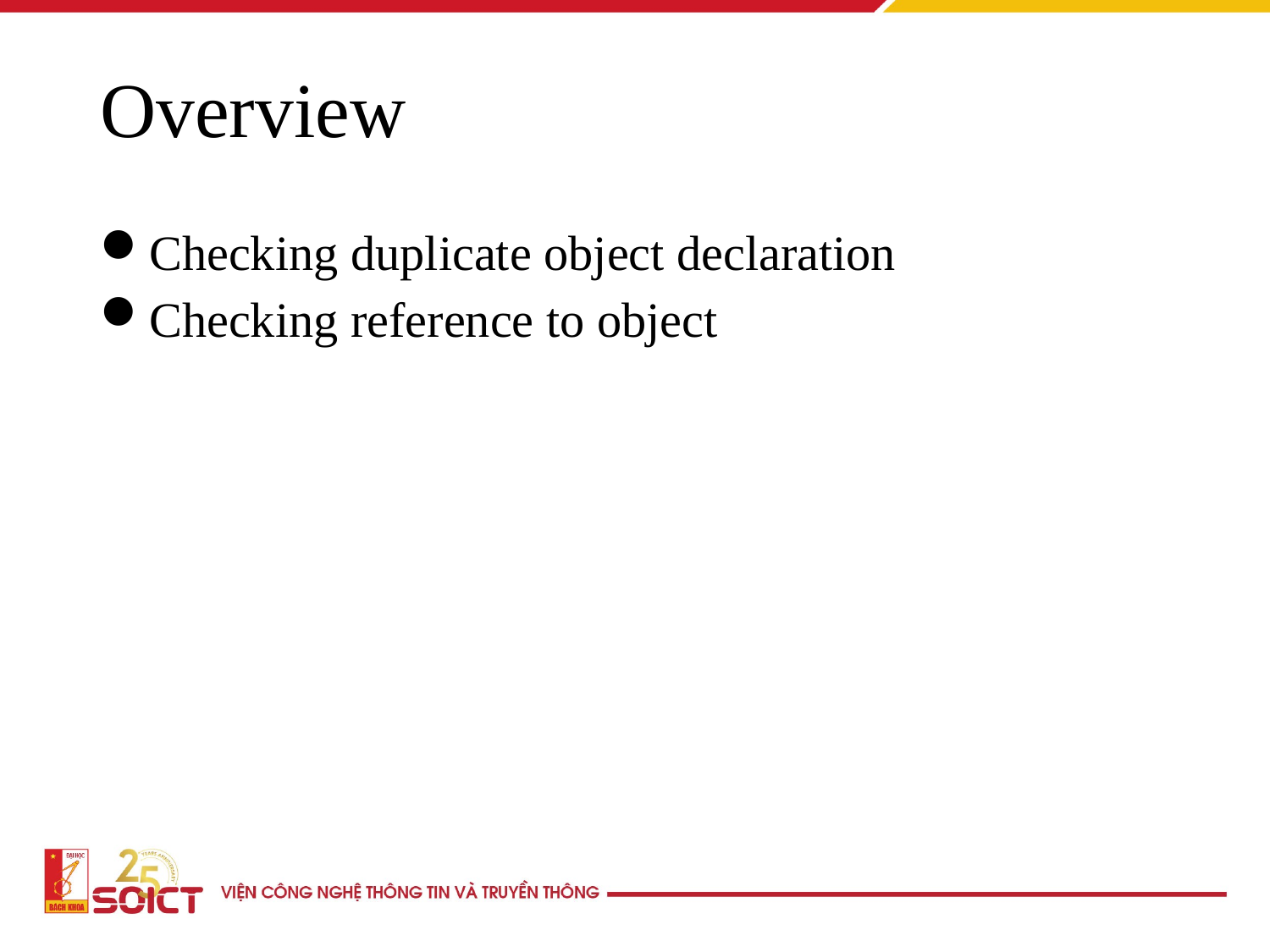

# Overview
Checking duplicate object declaration
Checking reference to object